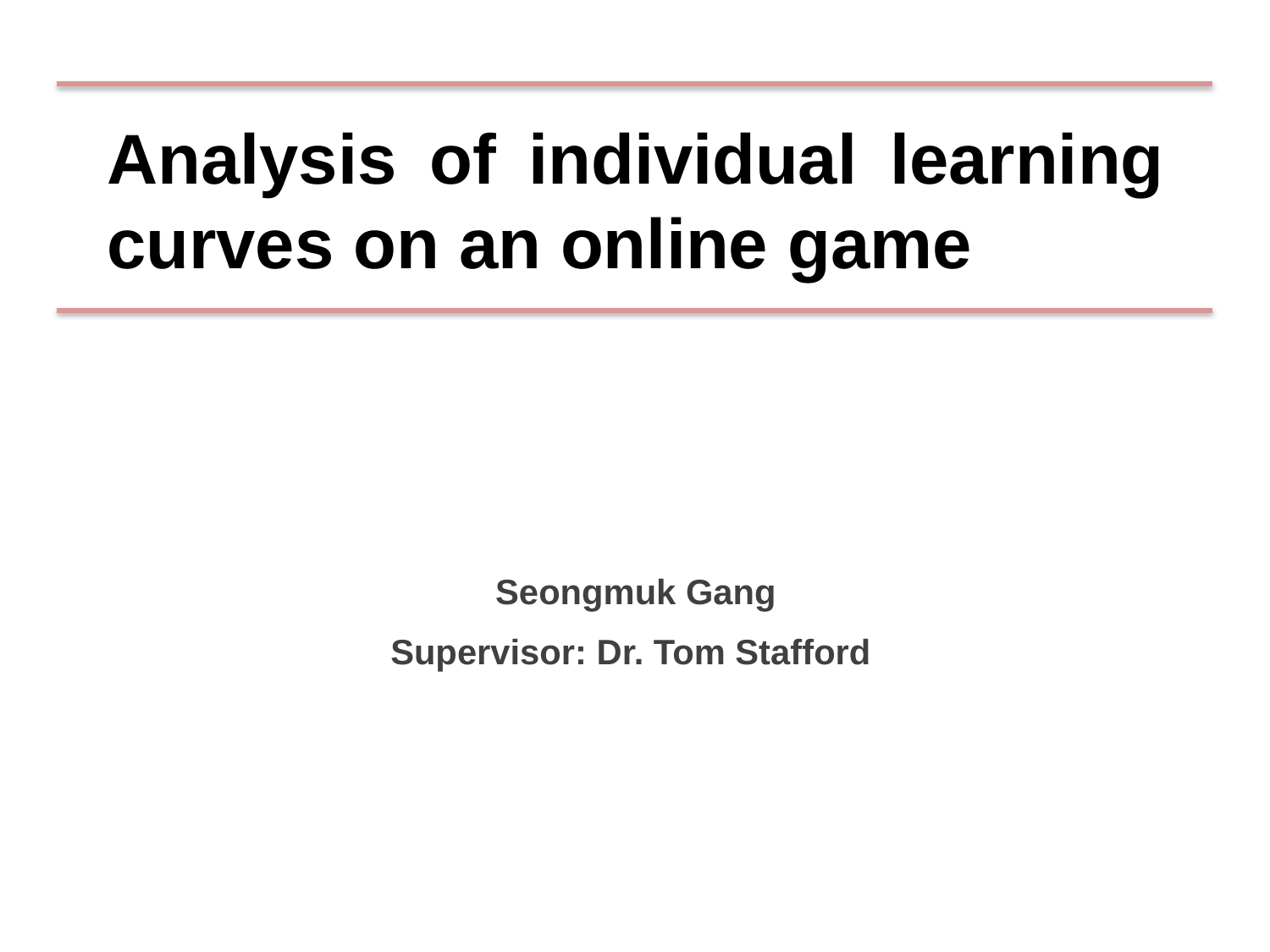

Analysis of individual learning curves on an online game
Seongmuk Gang
Supervisor: Dr. Tom Stafford